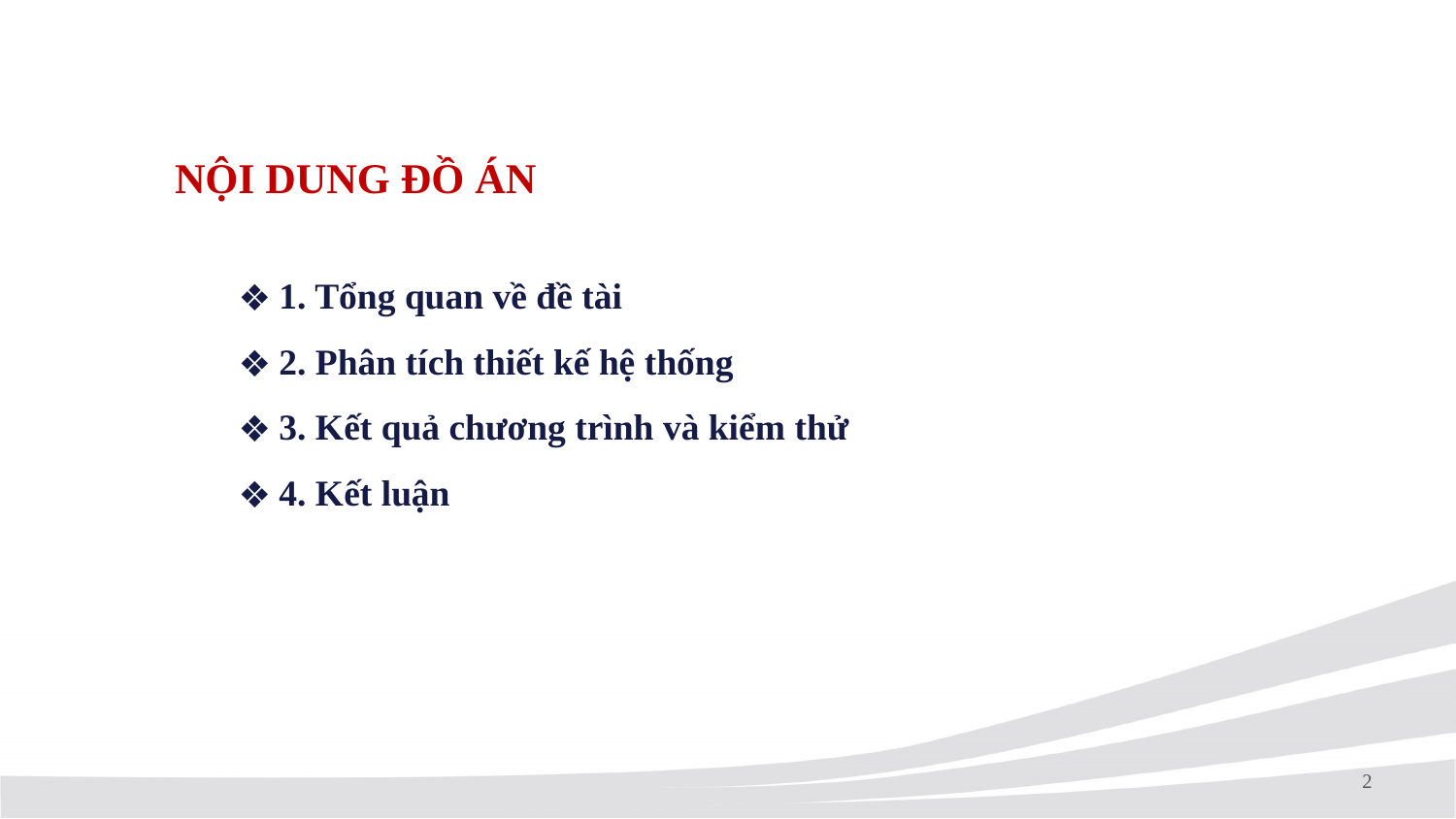

NỘI DUNG ĐỒ ÁN
1. Tổng quan về đề tài
2. Phân tích thiết kế hệ thống
3. Kết quả chương trình và kiểm thử
4. Kết luận
2